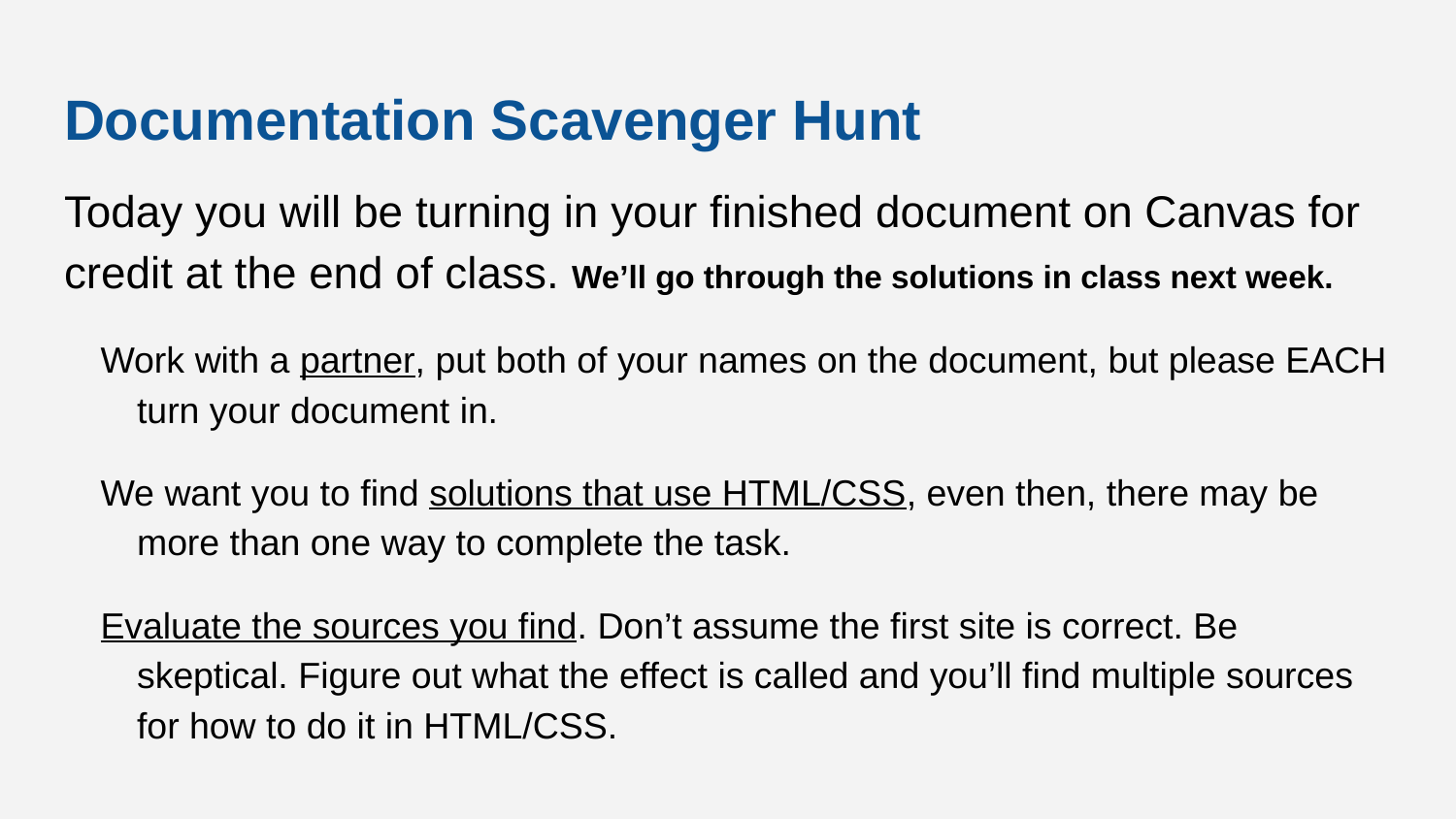

# Documentation Scavenger Hunt
Today you will be turning in your finished document on Canvas for credit at the end of class. We’ll go through the solutions in class next week.
Work with a partner, put both of your names on the document, but please EACH turn your document in.
We want you to find solutions that use HTML/CSS, even then, there may be more than one way to complete the task.
Evaluate the sources you find. Don’t assume the first site is correct. Be skeptical. Figure out what the effect is called and you’ll find multiple sources for how to do it in HTML/CSS.